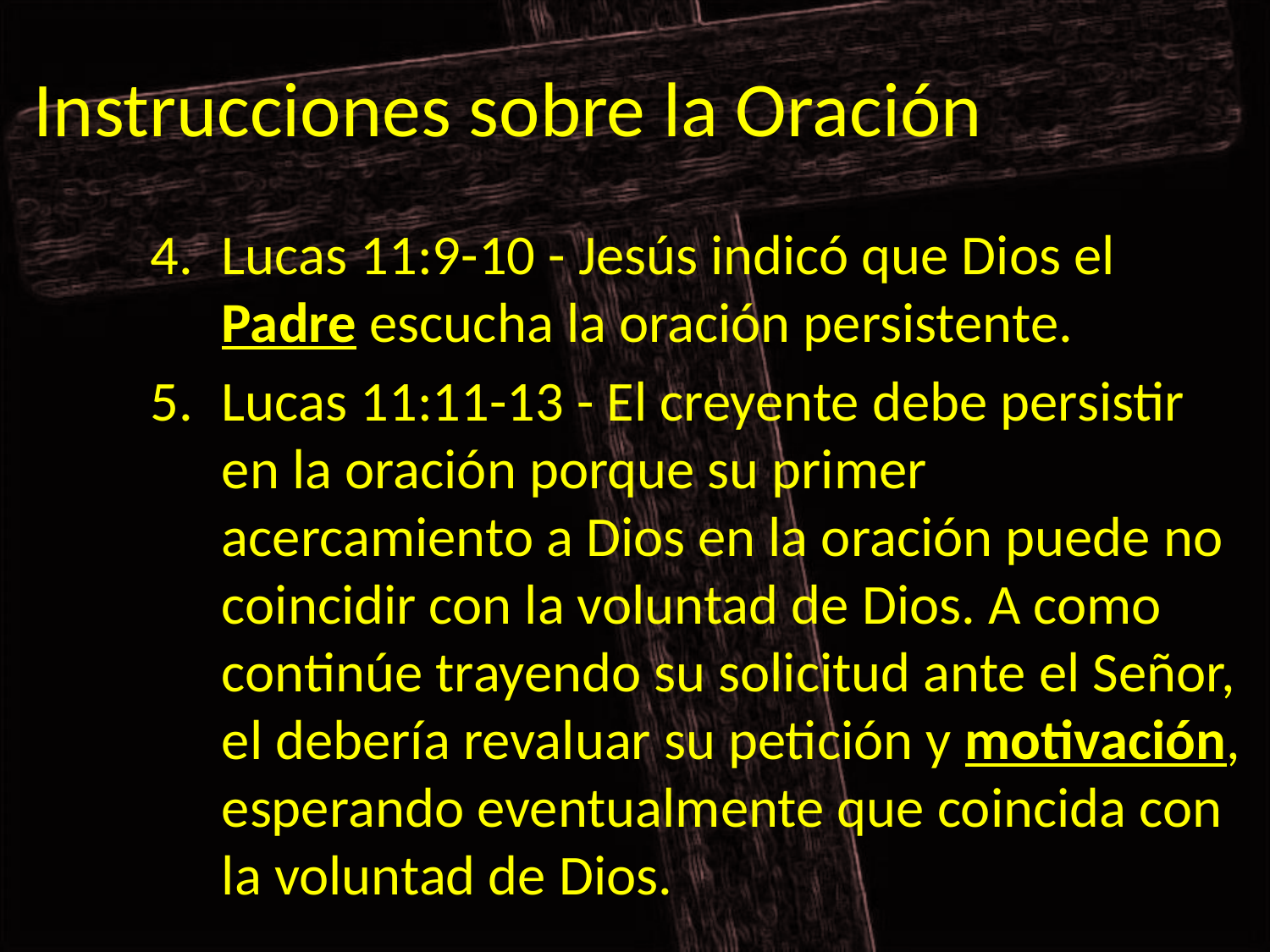

# Instrucciones sobre la Oración
Lucas 11:9-10 - Jesús indicó que Dios el Padre escucha la oración persistente.
Lucas 11:11-13 - El creyente debe persistir en la oración porque su primer acercamiento a Dios en la oración puede no coincidir con la voluntad de Dios. A como continúe trayendo su solicitud ante el Señor, el debería revaluar su petición y motivación, esperando eventualmente que coincida con la voluntad de Dios.